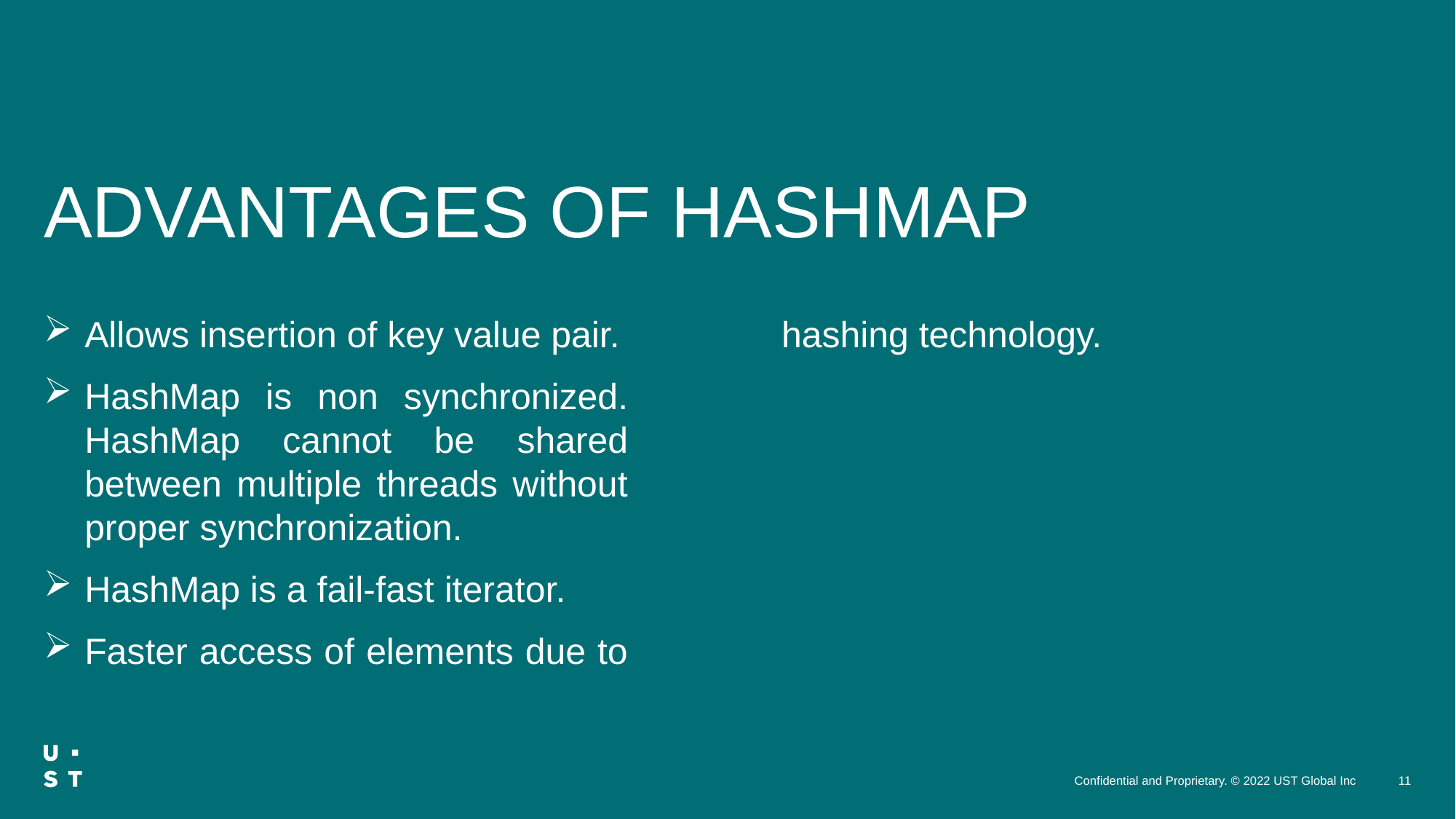

# ADVANTAGES OF HASHMAP
Allows insertion of key value pair.
HashMap is non synchronized. HashMap cannot be shared between multiple threads without proper synchronization.
HashMap is a fail-fast iterator.
Faster access of elements due to hashing technology.